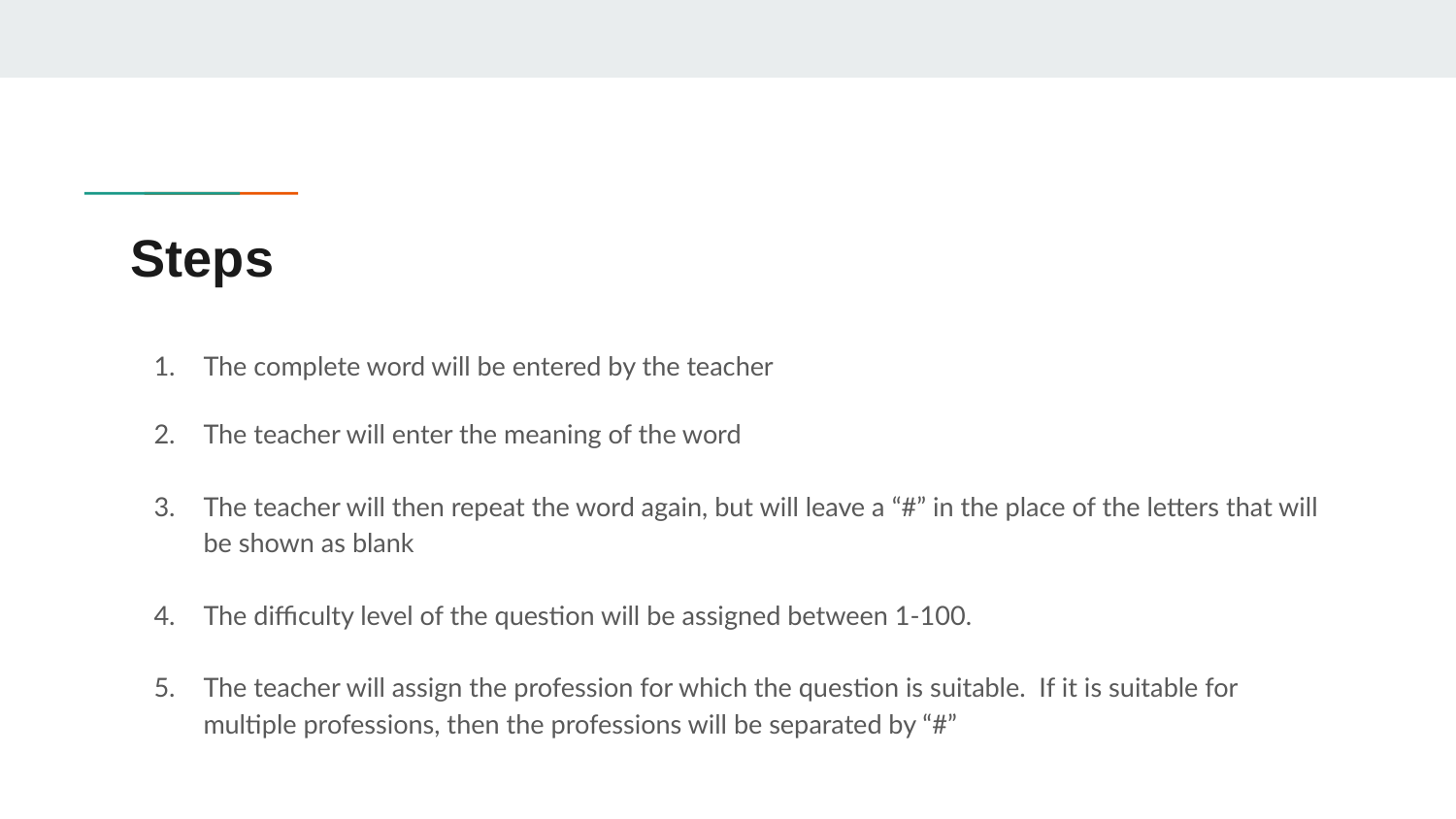

# Steps
The complete word will be entered by the teacher
The teacher will enter the meaning of the word
The teacher will then repeat the word again, but will leave a “#” in the place of the letters that will be shown as blank
The difficulty level of the question will be assigned between 1-100.
The teacher will assign the profession for which the question is suitable.  If it is suitable for multiple professions, then the professions will be separated by “#”